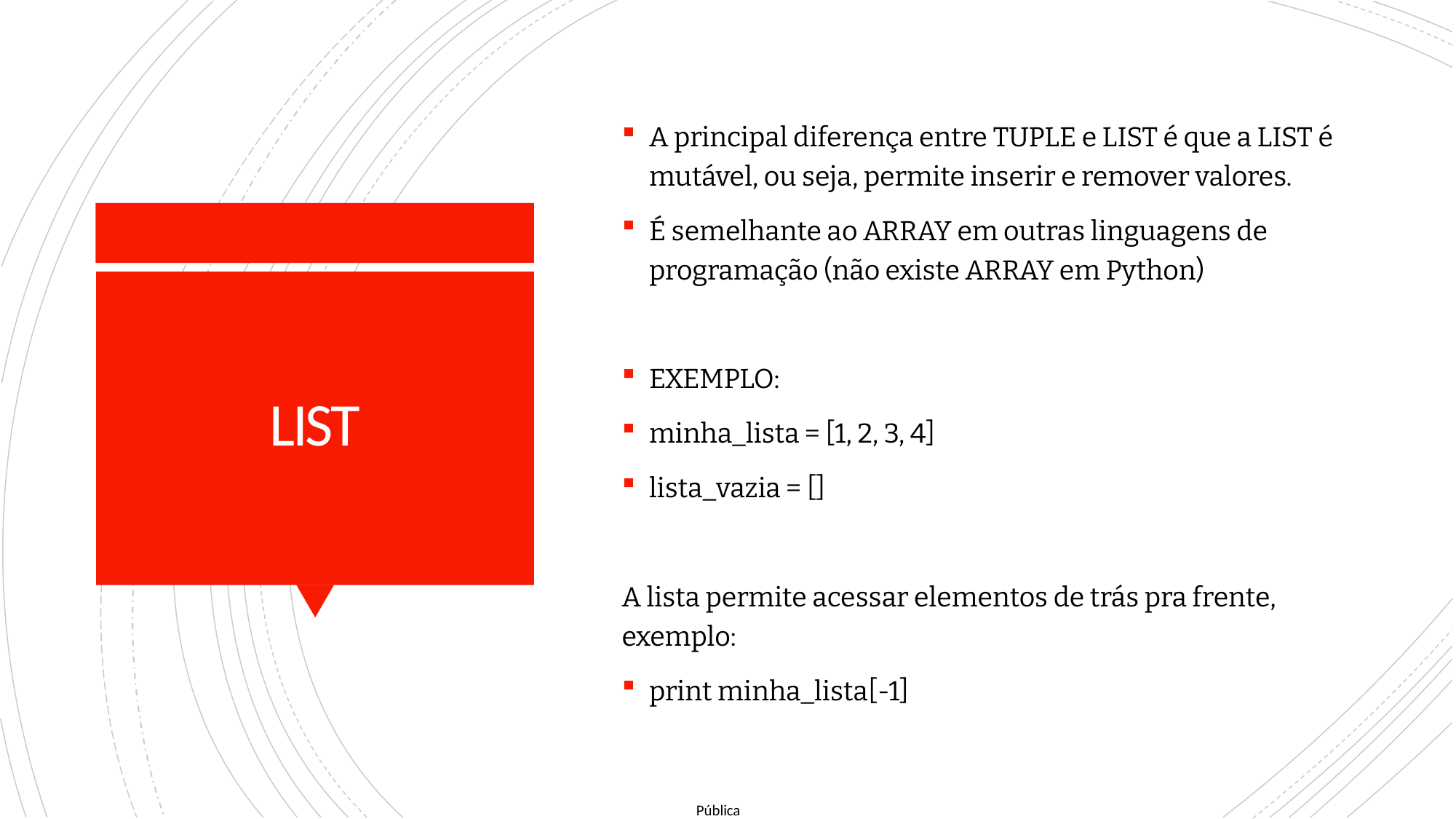

A principal diferença entre TUPLE e LIST é que a LIST é mutável, ou seja, permite inserir e remover valores.
É semelhante ao ARRAY em outras linguagens de programação (não existe ARRAY em Python)

EXEMPLO:
minha_lista = [1, 2, 3, 4]
lista_vazia = []

A lista permite acessar elementos de trás pra frente, exemplo:
print minha_lista[-1]
# LIST